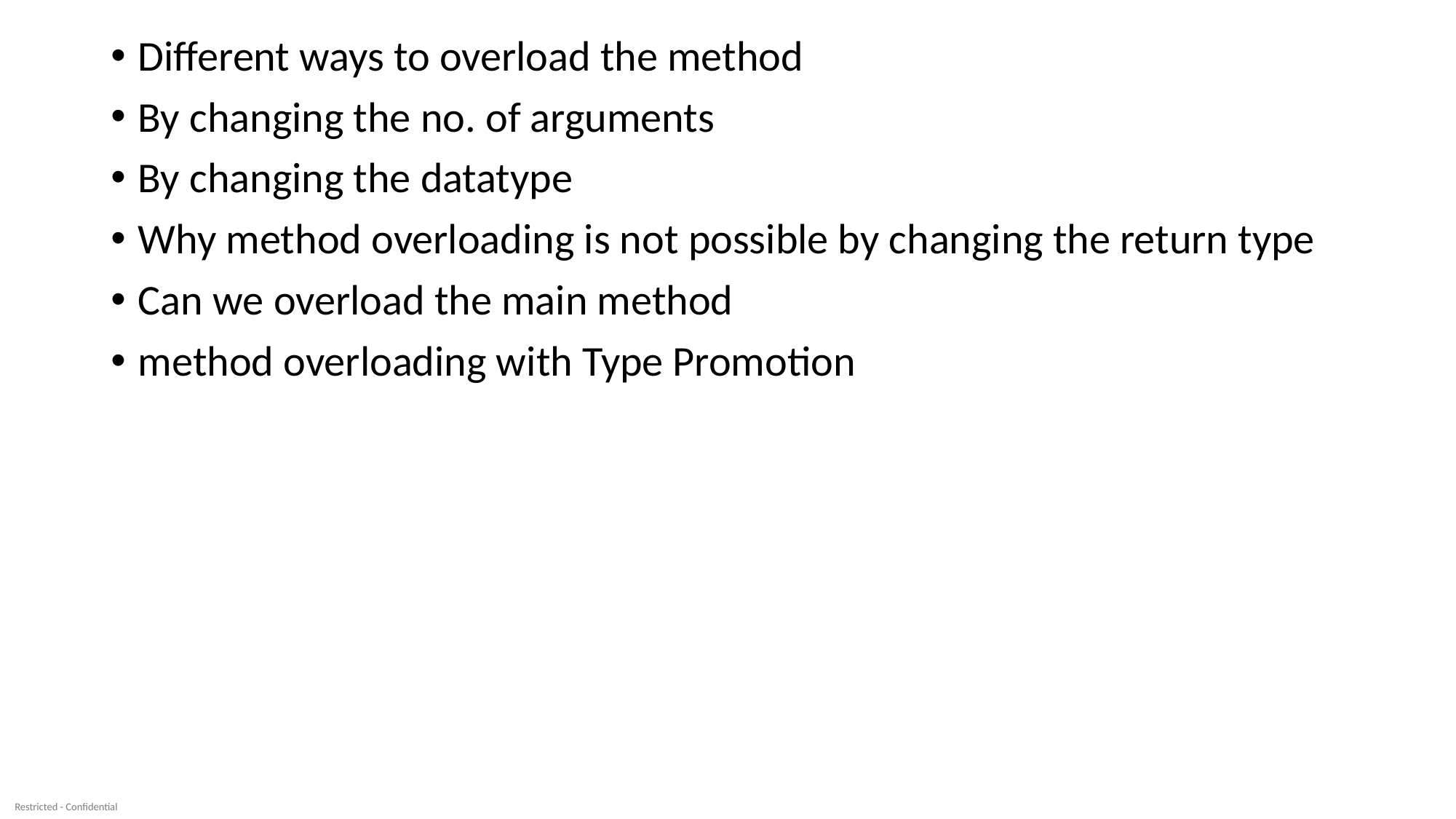

Different ways to overload the method
By changing the no. of arguments
By changing the datatype
Why method overloading is not possible by changing the return type
Can we overload the main method
method overloading with Type Promotion